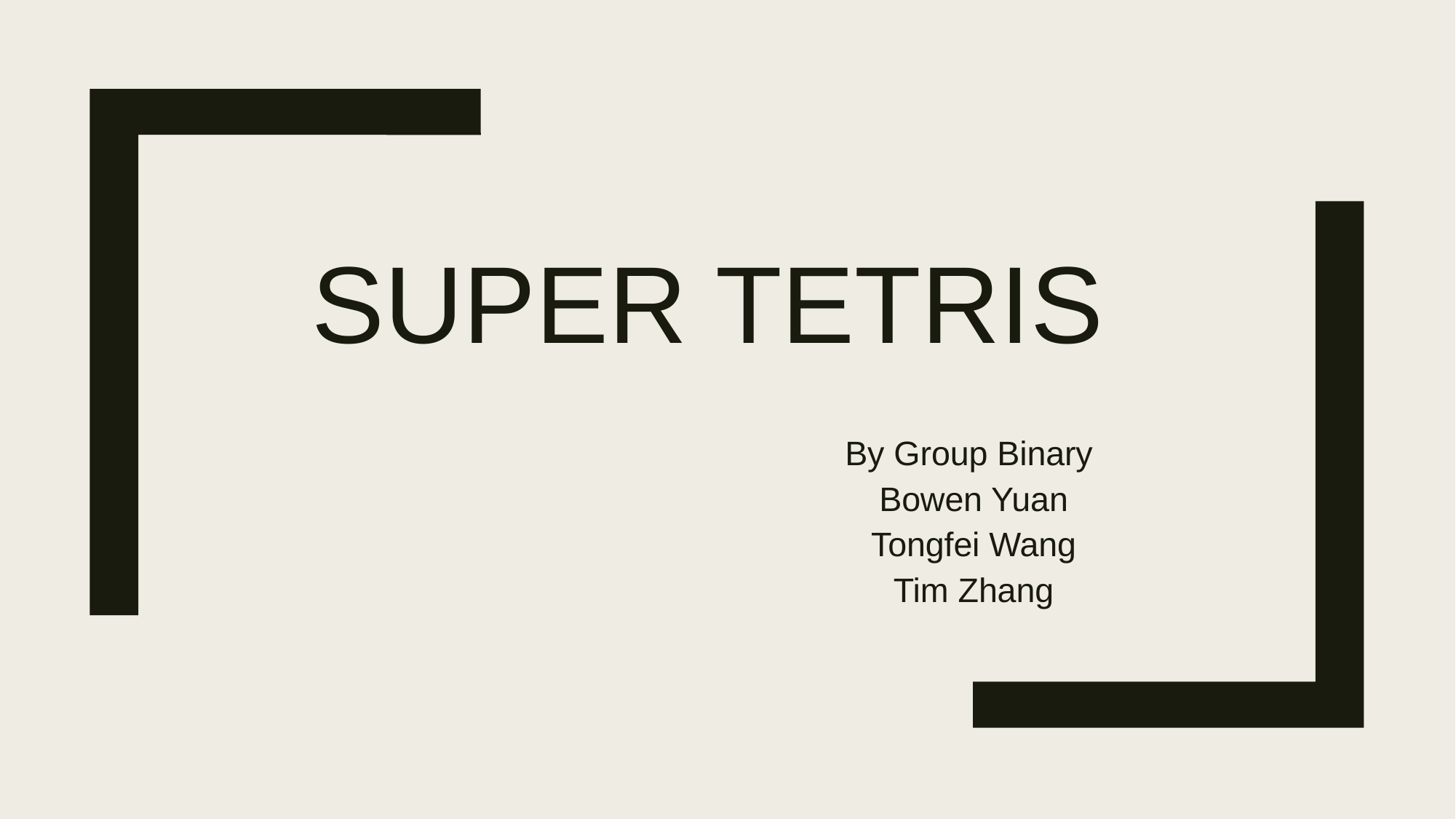

# Super tetris
By Group Binary
Bowen Yuan
Tongfei Wang
Tim Zhang